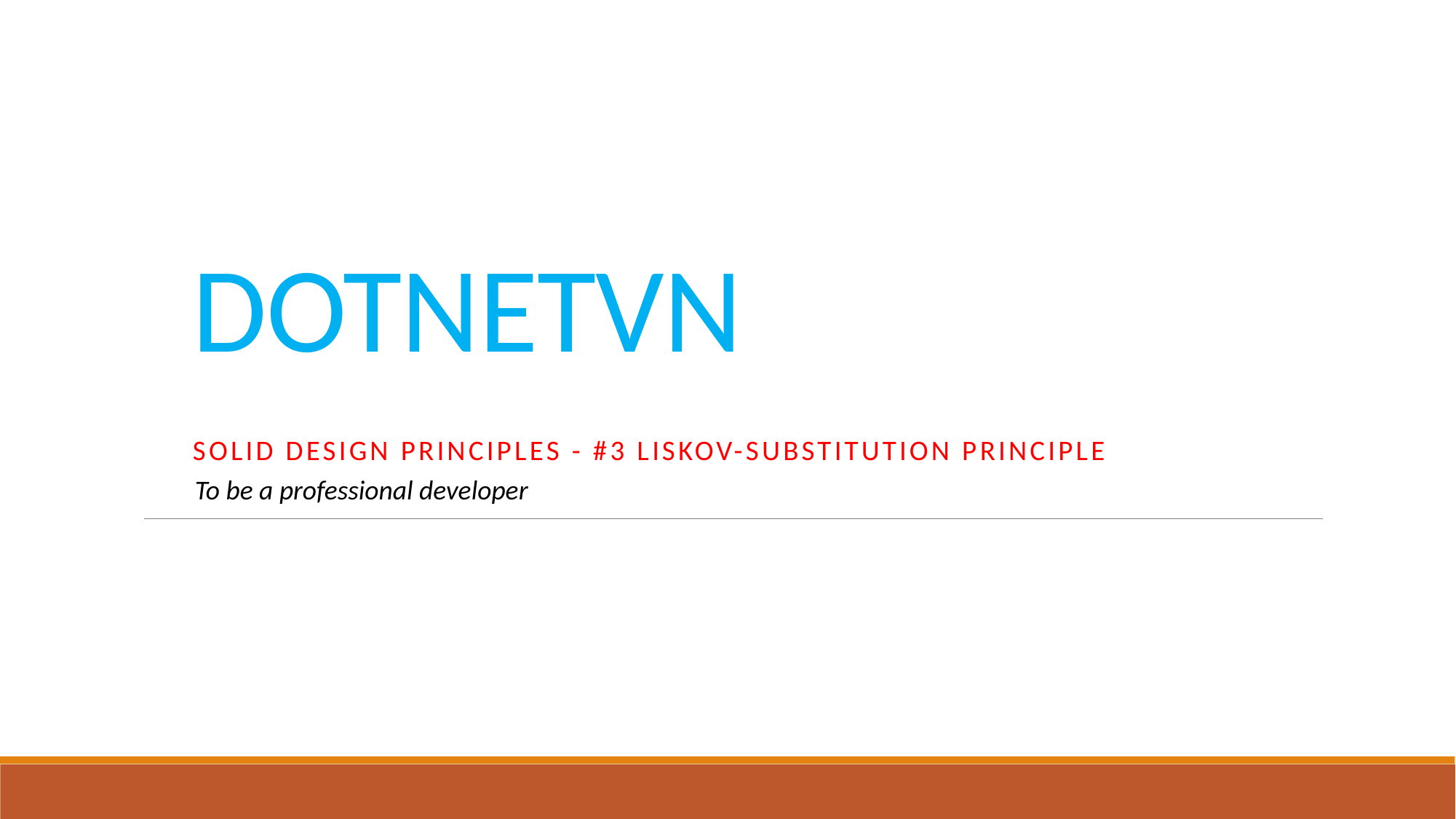

# DOTNETVN
SOLID DESIGN PRINCIPLES - #3 LISKOV-SUBstitution PRINCIPLE
To be a professional developer